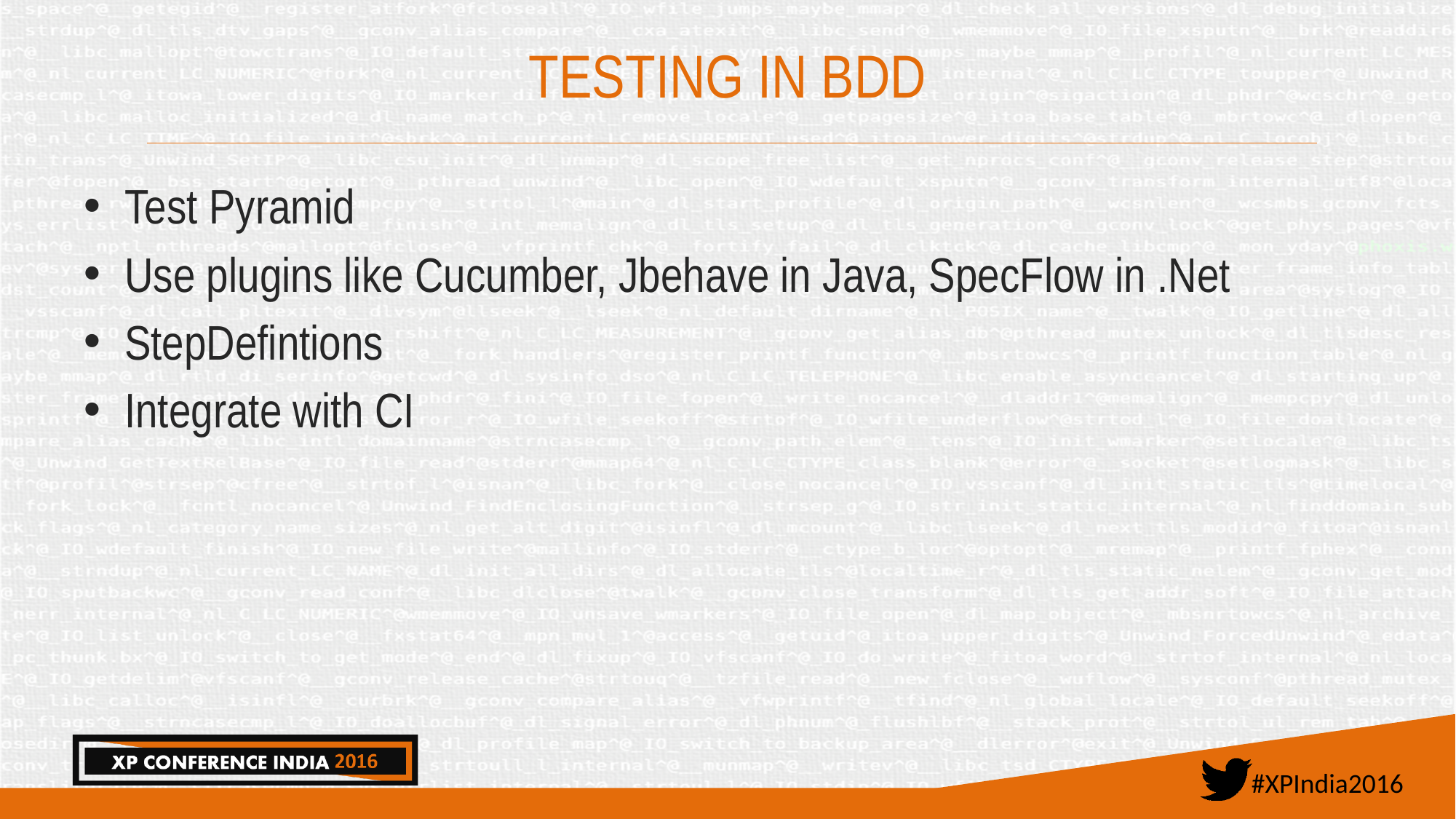

# TESTING IN BDD
Test Pyramid
Use plugins like Cucumber, Jbehave in Java, SpecFlow in .Net
StepDefintions
Integrate with CI